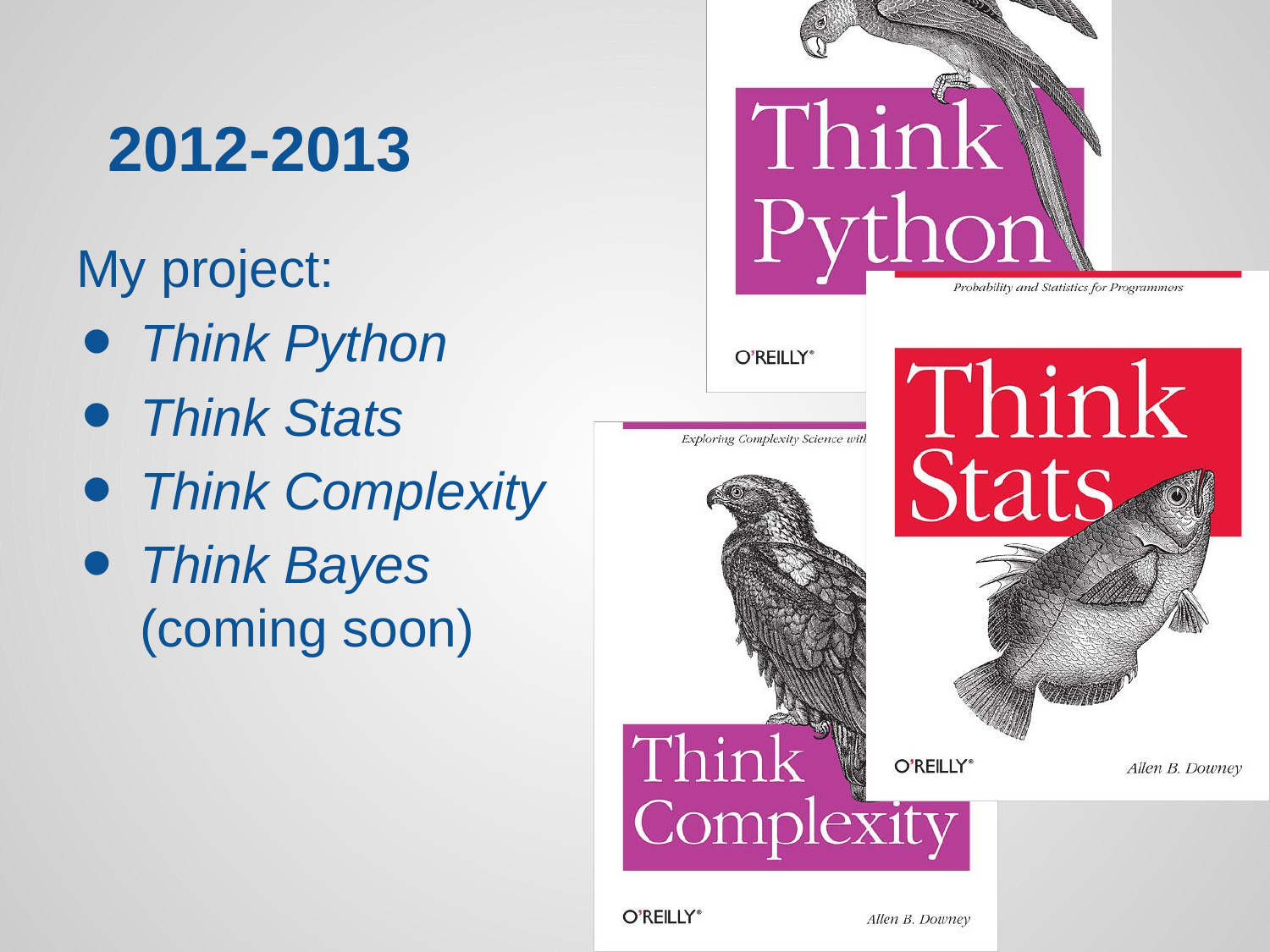

# 2012-2013
My project:
Think Python
Think Stats
Think Complexity
Think Bayes    (coming soon)